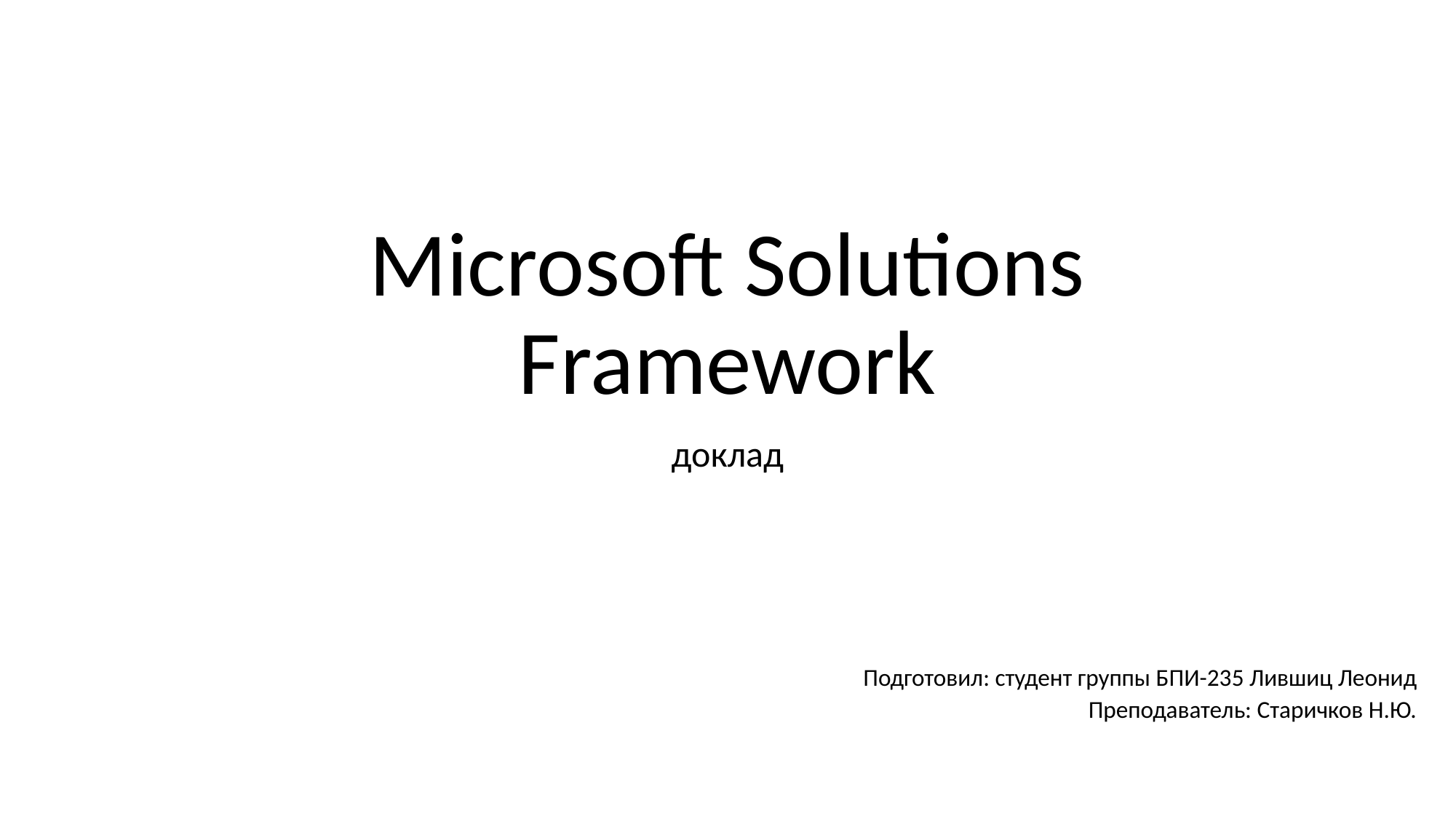

# Microsoft Solutions Framework
доклад
Подготовил: студент группы БПИ-235 Лившиц Леонид

Преподаватель: Старичков Н.Ю.